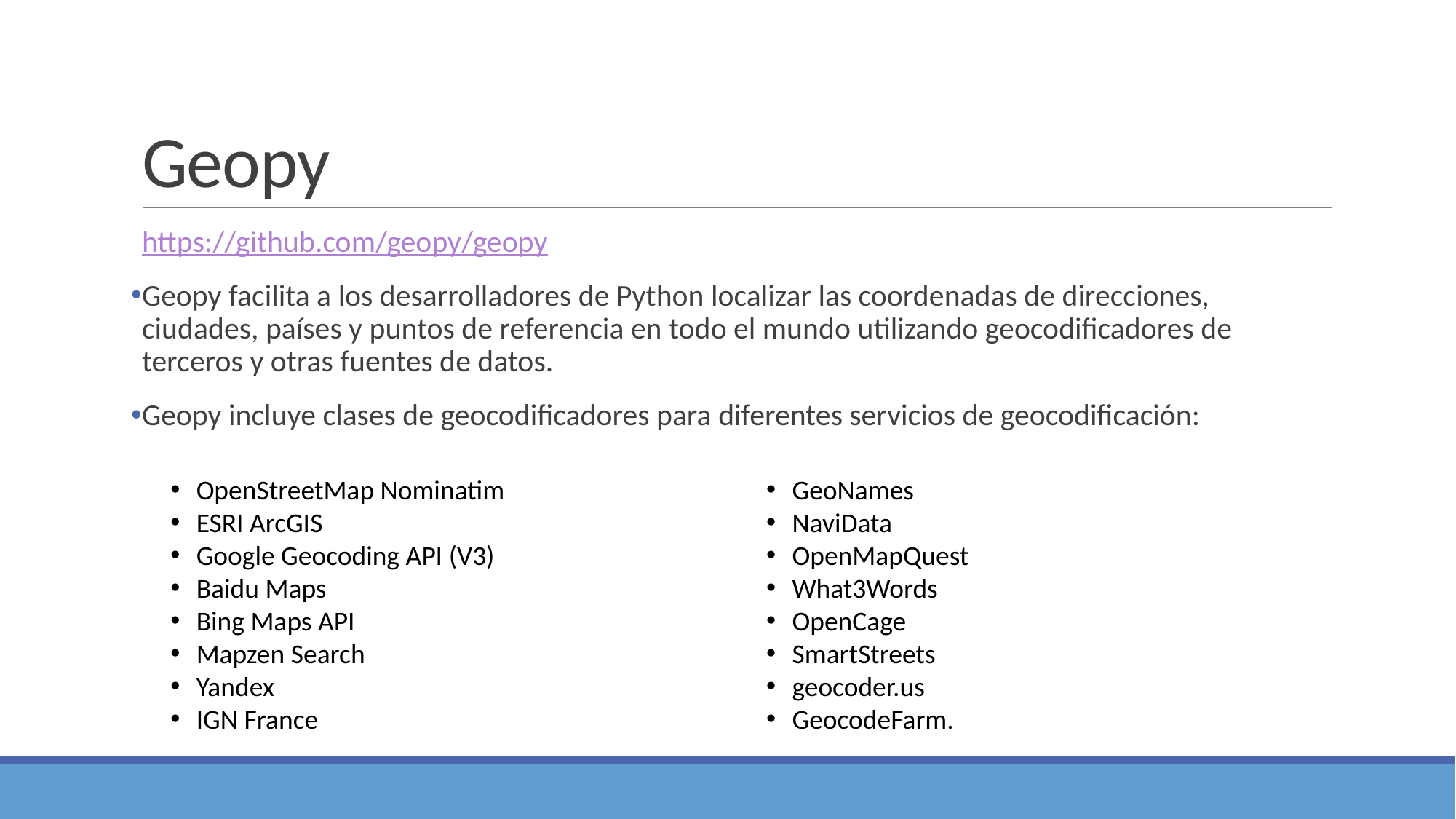

# Geopy
https://github.com/geopy/geopy
Geopy facilita a los desarrolladores de Python localizar las coordenadas de direcciones, ciudades, países y puntos de referencia en todo el mundo utilizando geocodificadores de terceros y otras fuentes de datos.
Geopy incluye clases de geocodificadores para diferentes servicios de geocodificación:
OpenStreetMap Nominatim
ESRI ArcGIS
Google Geocoding API (V3)
Baidu Maps
Bing Maps API
Mapzen Search
Yandex
IGN France
GeoNames
NaviData
OpenMapQuest
What3Words
OpenCage
SmartStreets
geocoder.us
GeocodeFarm.